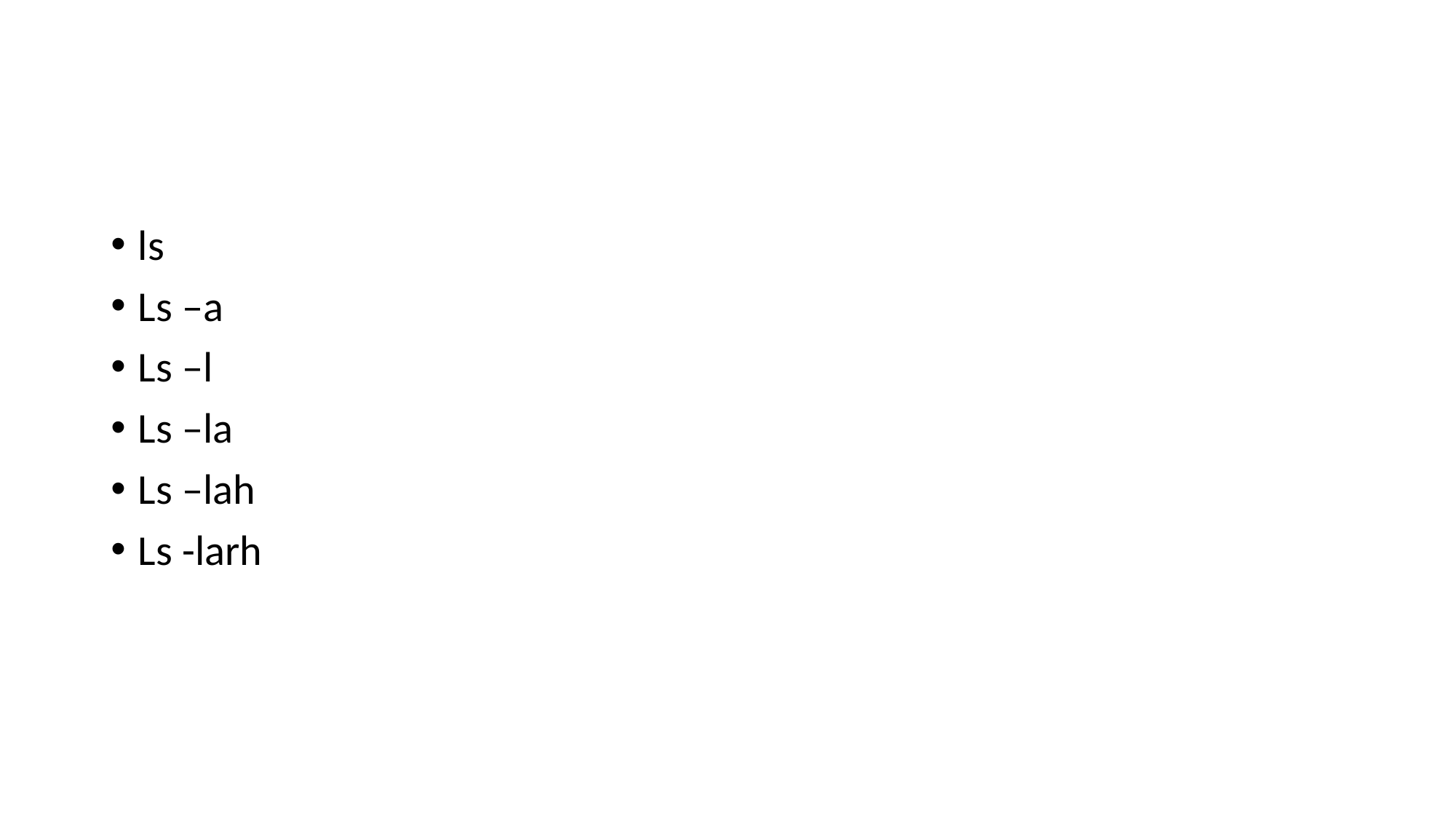

#
ls
Ls –a
Ls –l
Ls –la
Ls –lah
Ls -larh